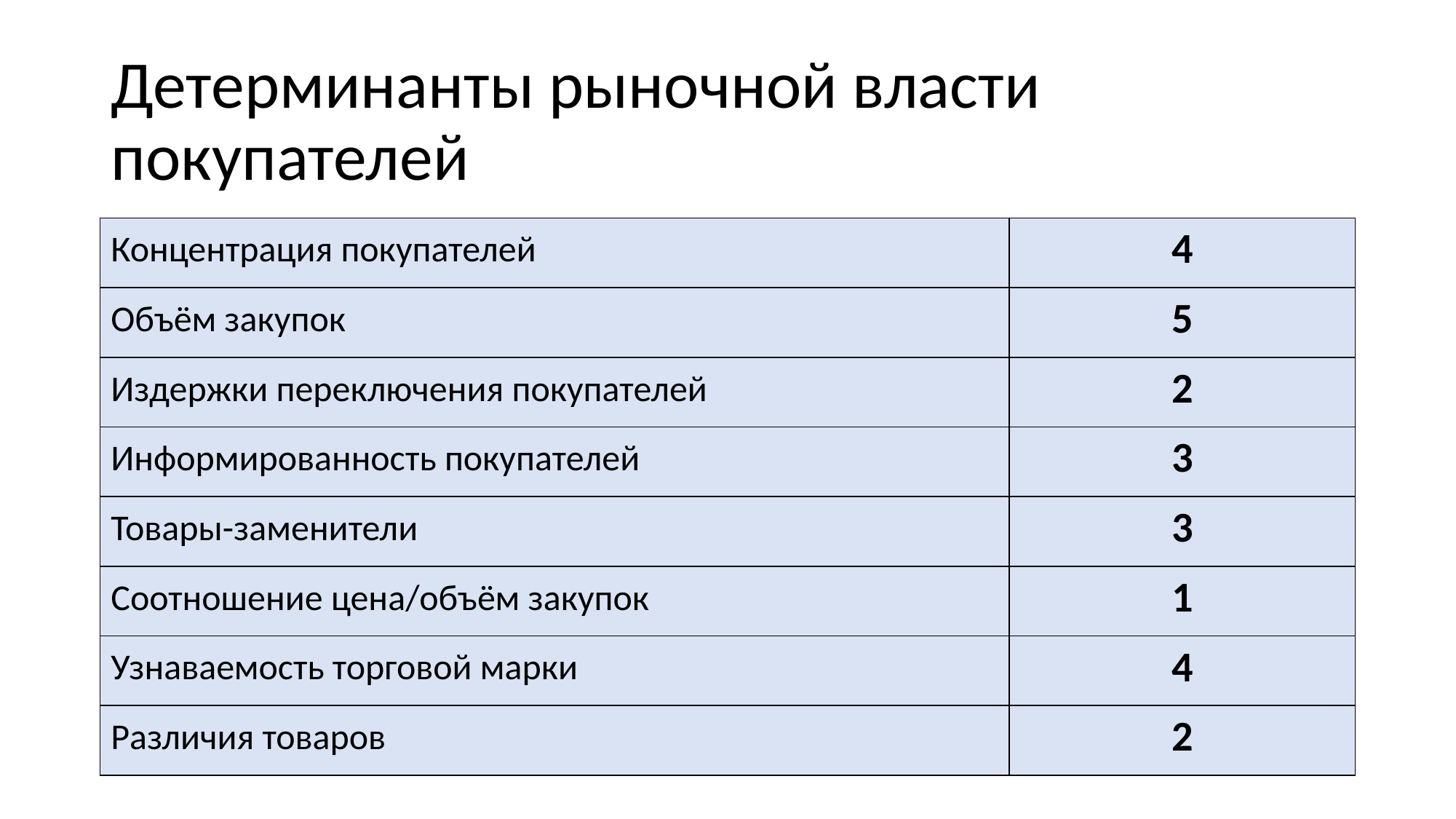

# Детерминанты рыночной власти покупателей

| Концентрация покупателей | 4 |
| --- | --- |
| Объём закупок | 5 |
| Издержки переключения покупателей | 2 |
| Информированность покупателей | 3 |
| Товары-заменители | 3 |
| Соотношение цена/объём закупок | 1 |
| Узнаваемость торговой марки | 4 |
| Различия товаров | 2 |